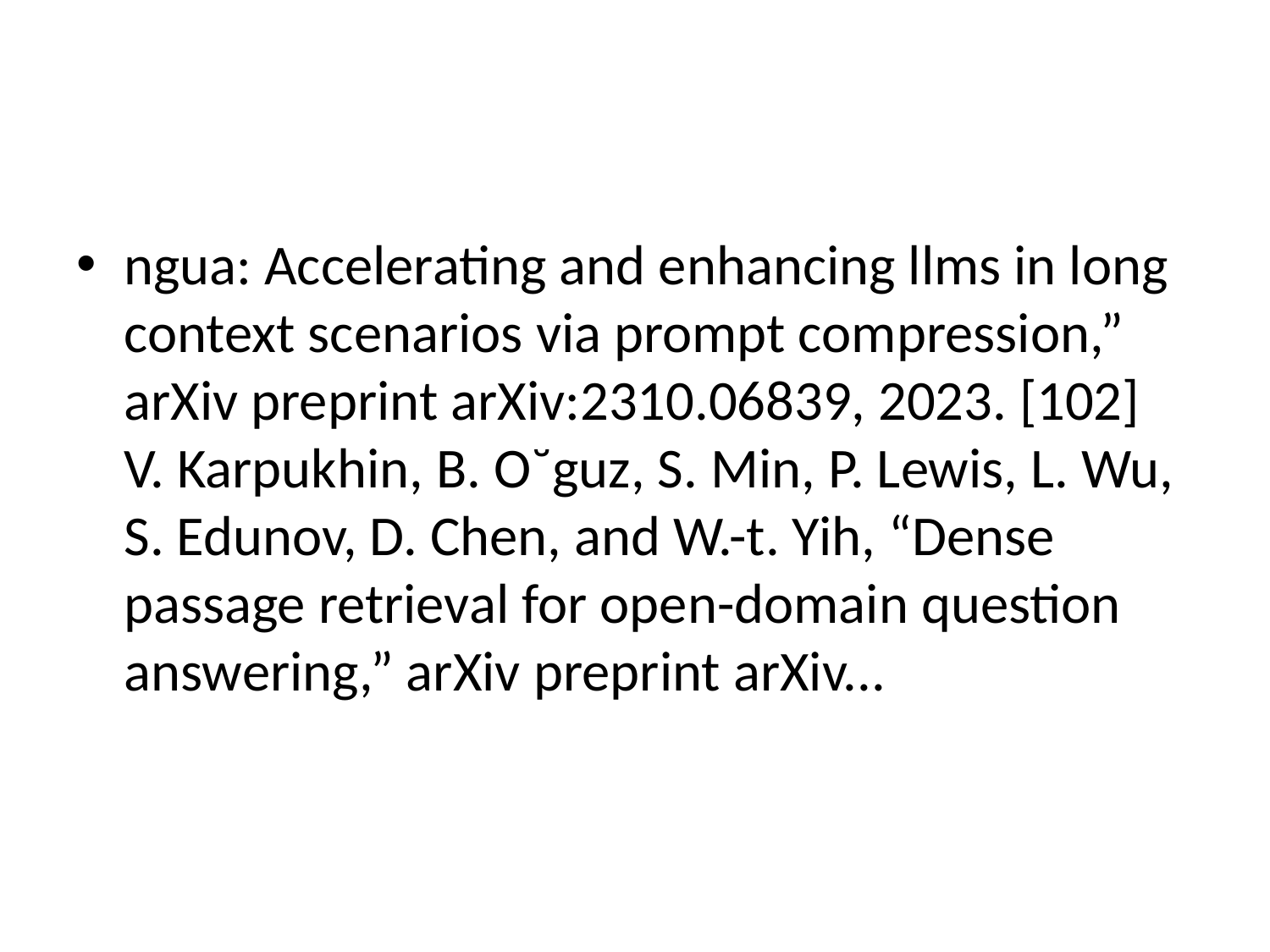

#
ngua: Accelerating and enhancing llms in long context scenarios via prompt compression,” arXiv preprint arXiv:2310.06839, 2023. [102] V. Karpukhin, B. O˘guz, S. Min, P. Lewis, L. Wu, S. Edunov, D. Chen, and W.-t. Yih, “Dense passage retrieval for open-domain question answering,” arXiv preprint arXiv...